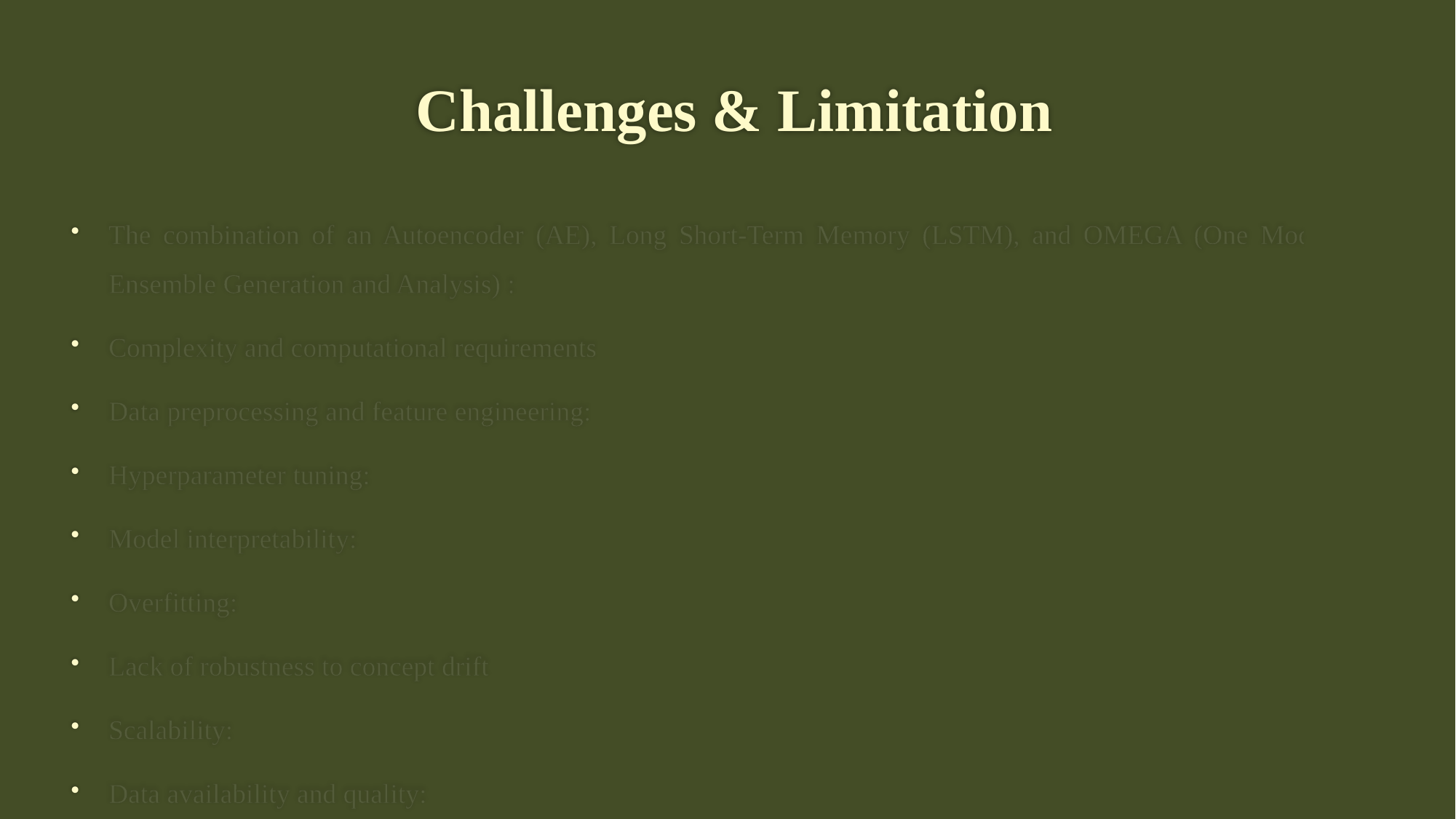

# Challenges & Limitation

The combination of an Autoencoder (AE), Long Short-Term Memory (LSTM), and OMEGA (One Model for Ensemble Generation and Analysis) :
Complexity and computational requirements
Data preprocessing and feature engineering:
Hyperparameter tuning:
Model interpretability:
Overfitting:
Lack of robustness to concept drift
Scalability:
Data availability and quality: